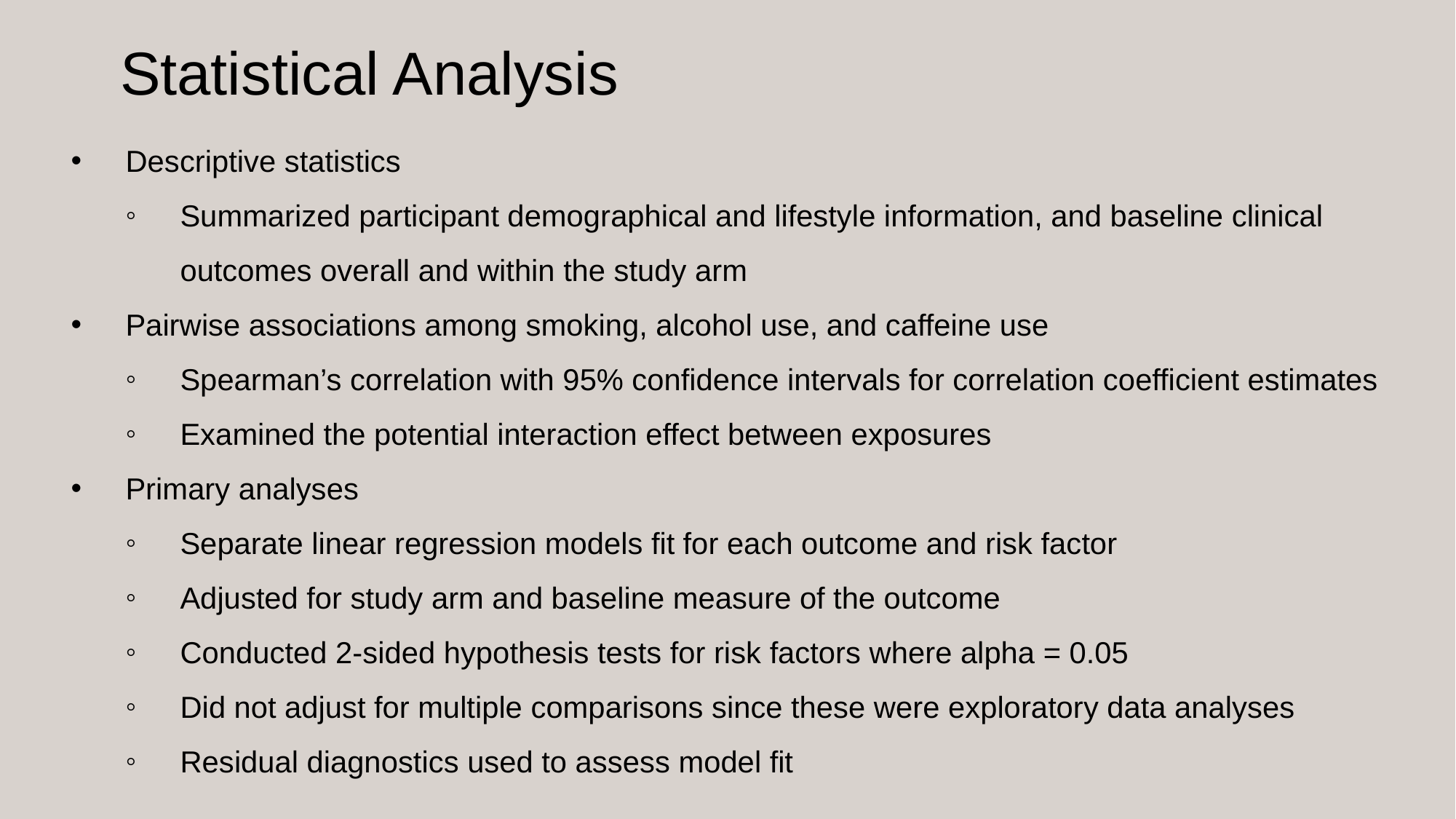

Statistical Analysis
Descriptive statistics
Summarized participant demographical and lifestyle information, and baseline clinical outcomes overall and within the study arm
Pairwise associations among smoking, alcohol use, and caffeine use
Spearman’s correlation with 95% confidence intervals for correlation coefficient estimates
Examined the potential interaction effect between exposures
Primary analyses
Separate linear regression models fit for each outcome and risk factor
Adjusted for study arm and baseline measure of the outcome
Conducted 2-sided hypothesis tests for risk factors where alpha = 0.05
Did not adjust for multiple comparisons since these were exploratory data analyses
Residual diagnostics used to assess model fit